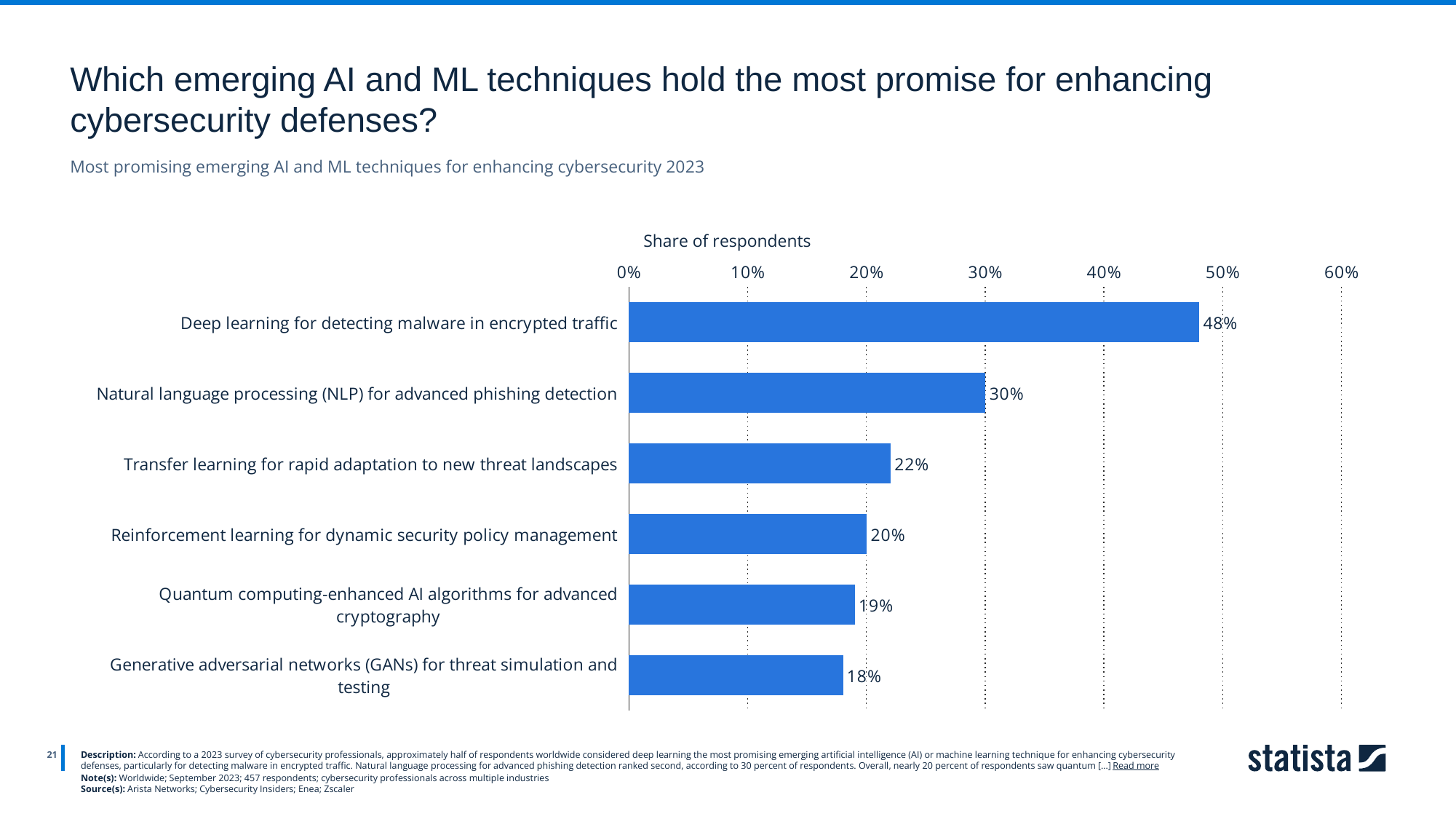

Which emerging AI and ML techniques hold the most promise for enhancing cybersecurity defenses?
Most promising emerging AI and ML techniques for enhancing cybersecurity 2023
Share of respondents

### Chart

| Category | Column1 |
|---|---|
| Deep learning for detecting malware in encrypted traffic | 0.48 |
| Natural language processing (NLP) for advanced phishing detection | 0.3 |
| Transfer learning for rapid adaptation to new threat landscapes | 0.22 |
| Reinforcement learning for dynamic security policy management | 0.2 |
| Quantum computing-enhanced AI algorithms for advanced cryptography | 0.19 |
| Generative adversarial networks (GANs) for threat simulation and testing | 0.18 |
21
Description: According to a 2023 survey of cybersecurity professionals, approximately half of respondents worldwide considered deep learning the most promising emerging artificial intelligence (AI) or machine learning technique for enhancing cybersecurity defenses, particularly for detecting malware in encrypted traffic. Natural language processing for advanced phishing detection ranked second, according to 30 percent of respondents. Overall, nearly 20 percent of respondents saw quantum [...] Read more
Note(s): Worldwide; September 2023; 457 respondents; cybersecurity professionals across multiple industries
Source(s): Arista Networks; Cybersecurity Insiders; Enea; Zscaler